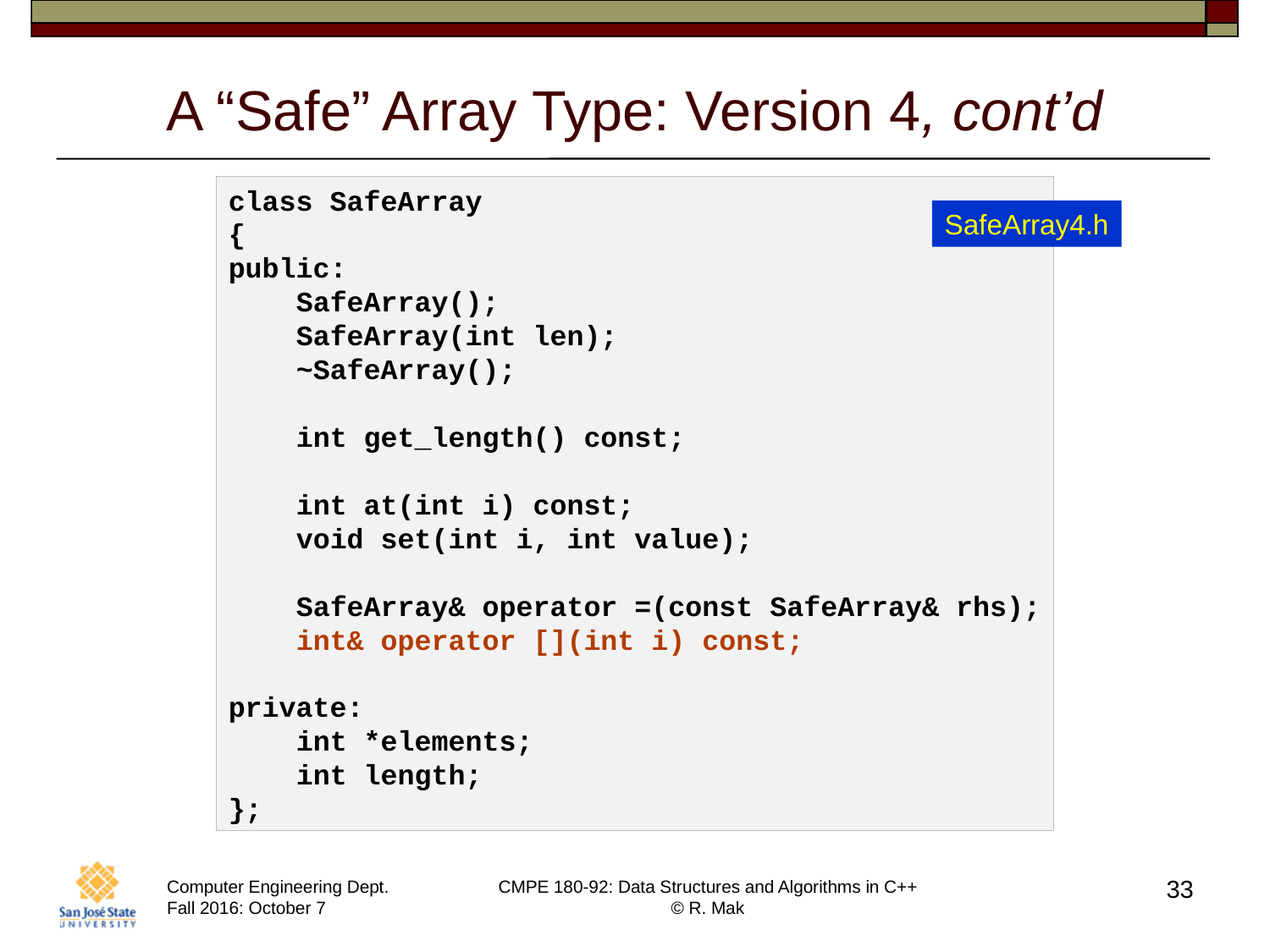

# A “Safe” Array Type: Version 4, cont’d
class SafeArray
{
public:
    SafeArray();
    SafeArray(int len);
    ~SafeArray();

    int get_length() const;

    int at(int i) const;
    void set(int i, int value);

    SafeArray& operator =(const SafeArray& rhs);
    int& operator [](int i) const;

private:
    int *elements;
    int length;
};
SafeArray4.h
33